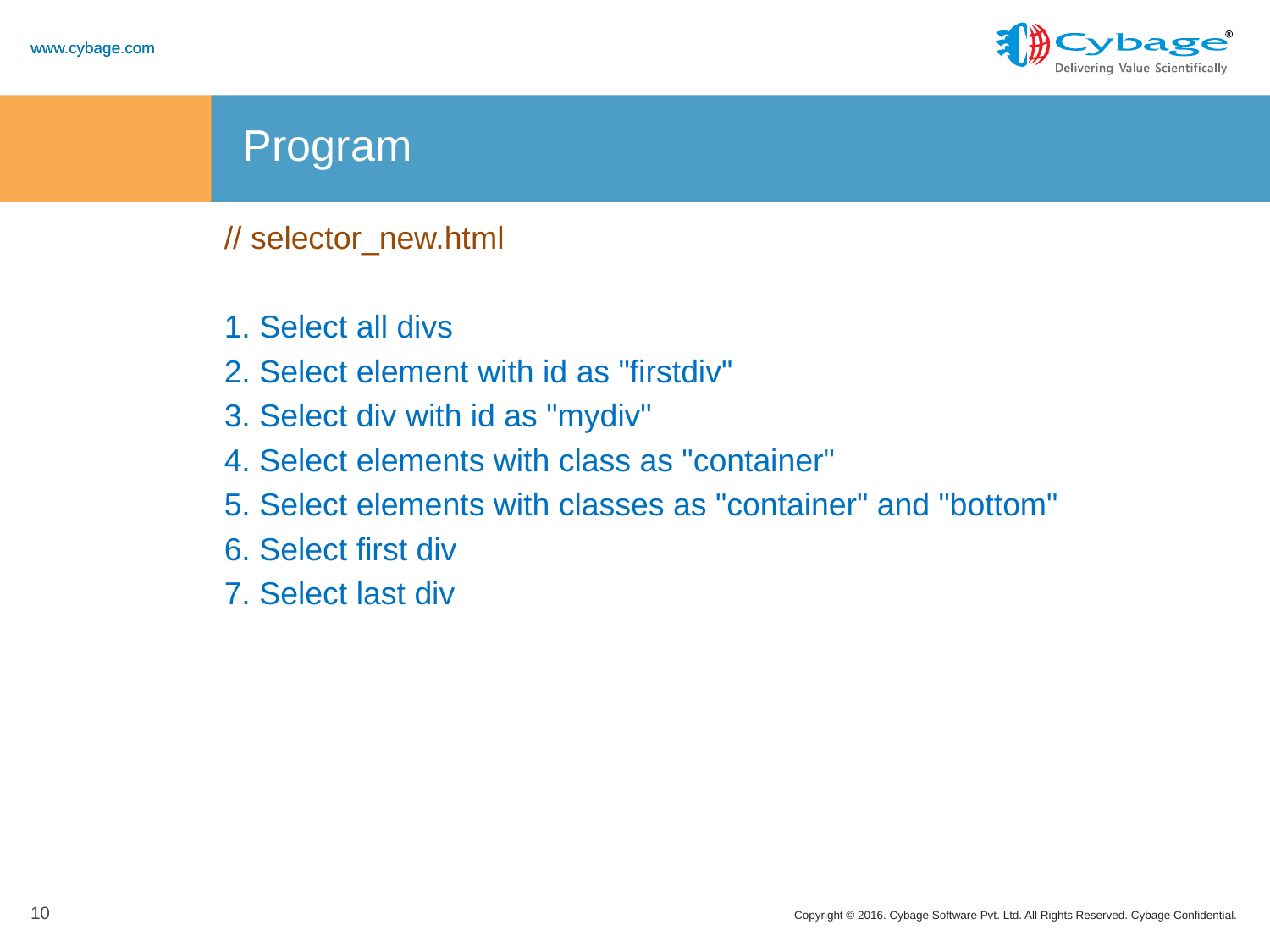

# Program
// selector_new.html

1. Select all divs
2. Select element with id as "firstdiv"
3. Select div with id as "mydiv"
4. Select elements with class as "container"
5. Select elements with classes as "container" and "bottom"
6. Select first div
7. Select last div

10